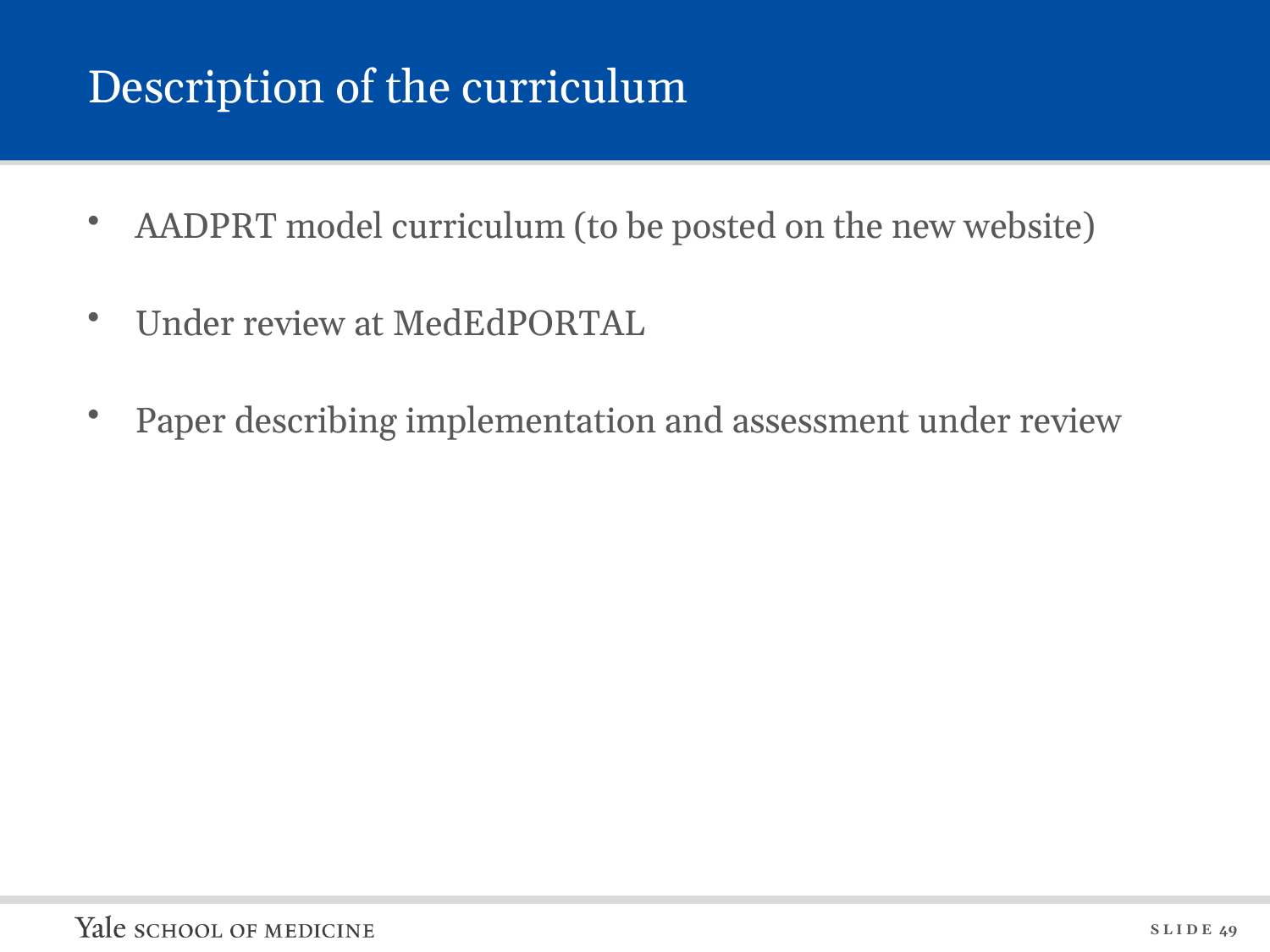

# Description of the curriculum
AADPRT model curriculum (to be posted on the new website)

Under review at MedEdPORTAL

Paper describing implementation and assessment under review